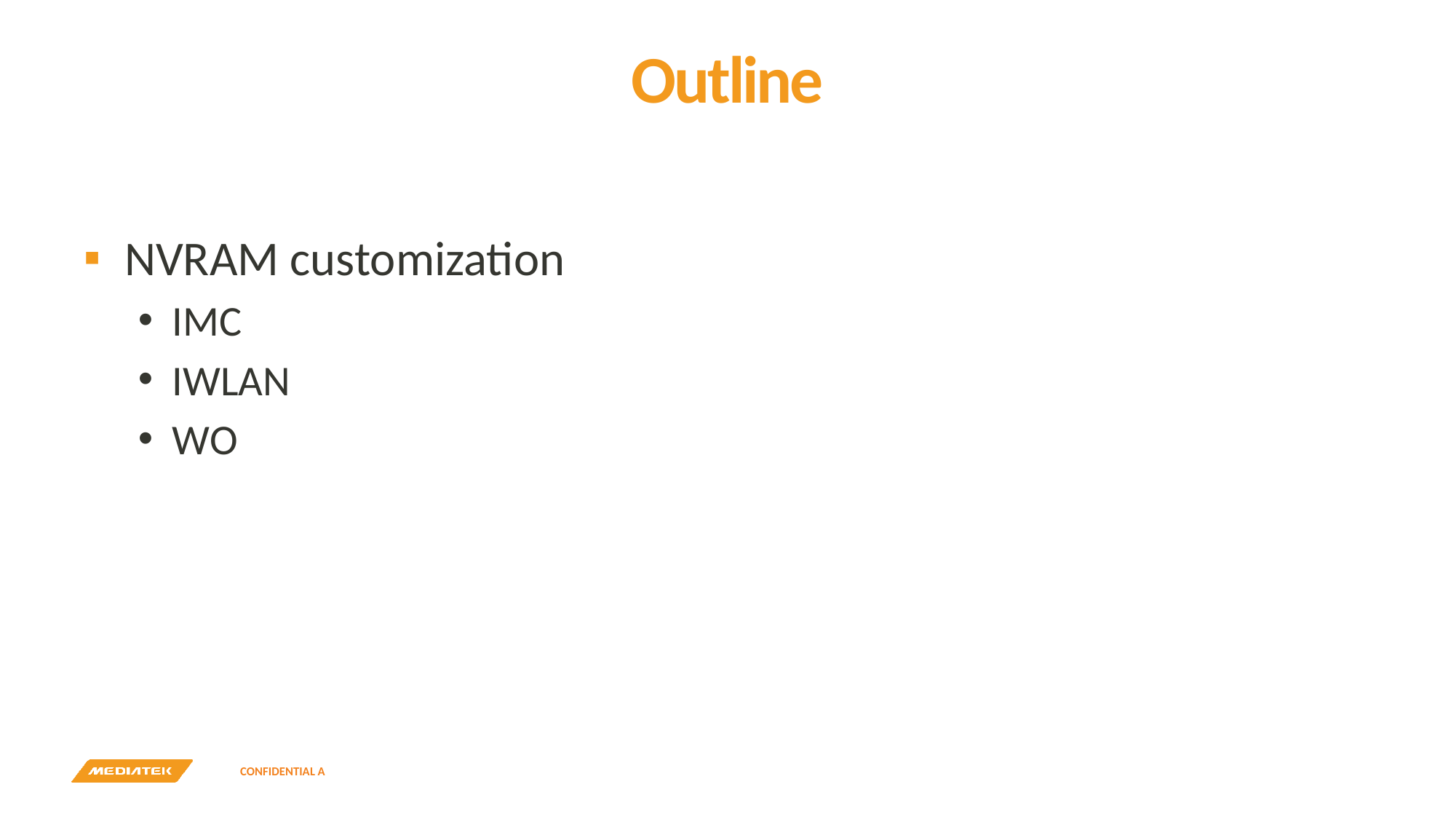

# Outline
NVRAM customization
IMC
IWLAN
WO